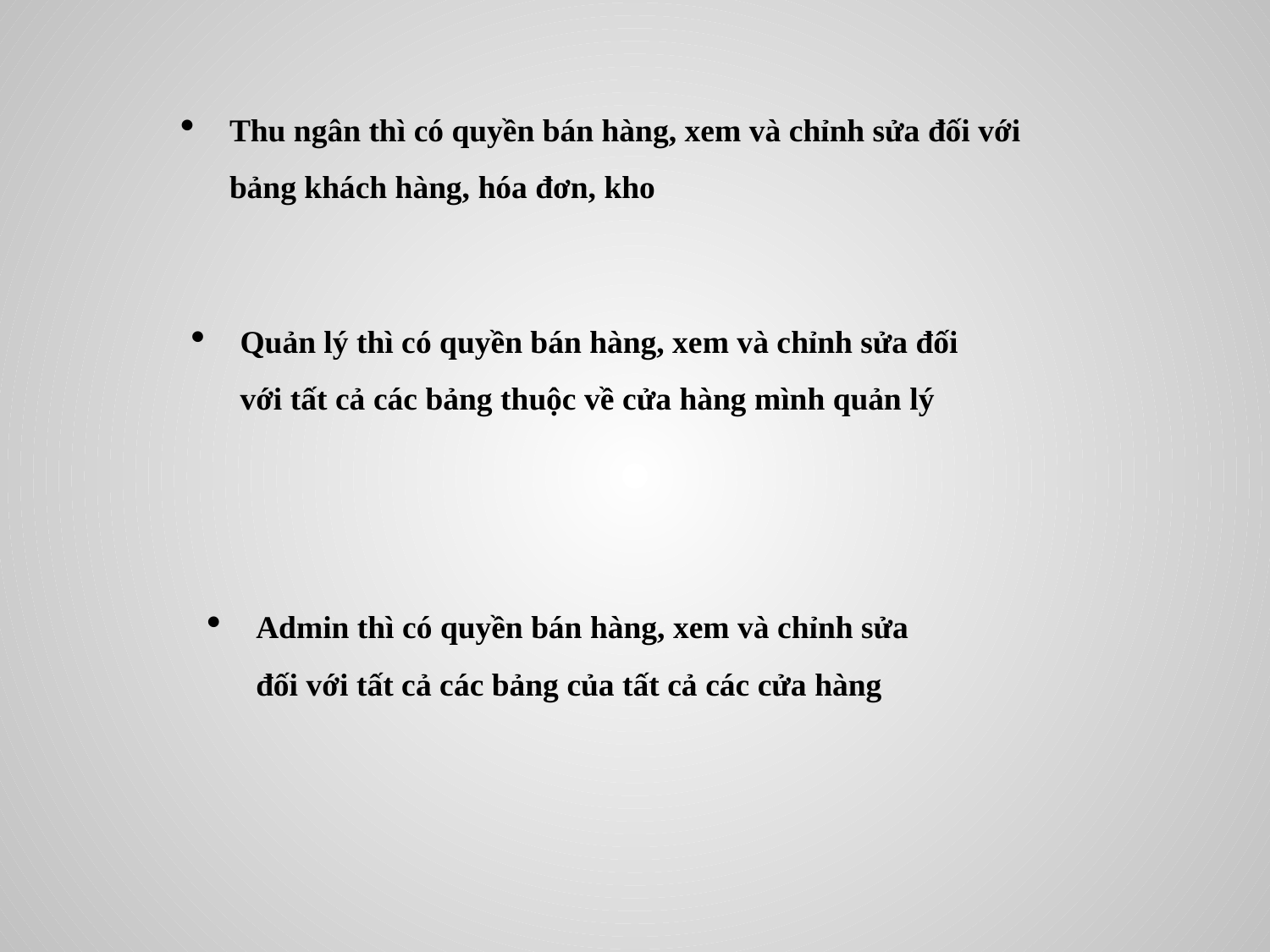

Thu ngân thì có quyền bán hàng, xem và chỉnh sửa đối với bảng khách hàng, hóa đơn, kho
Quản lý thì có quyền bán hàng, xem và chỉnh sửa đối với tất cả các bảng thuộc về cửa hàng mình quản lý
Admin thì có quyền bán hàng, xem và chỉnh sửa đối với tất cả các bảng của tất cả các cửa hàng